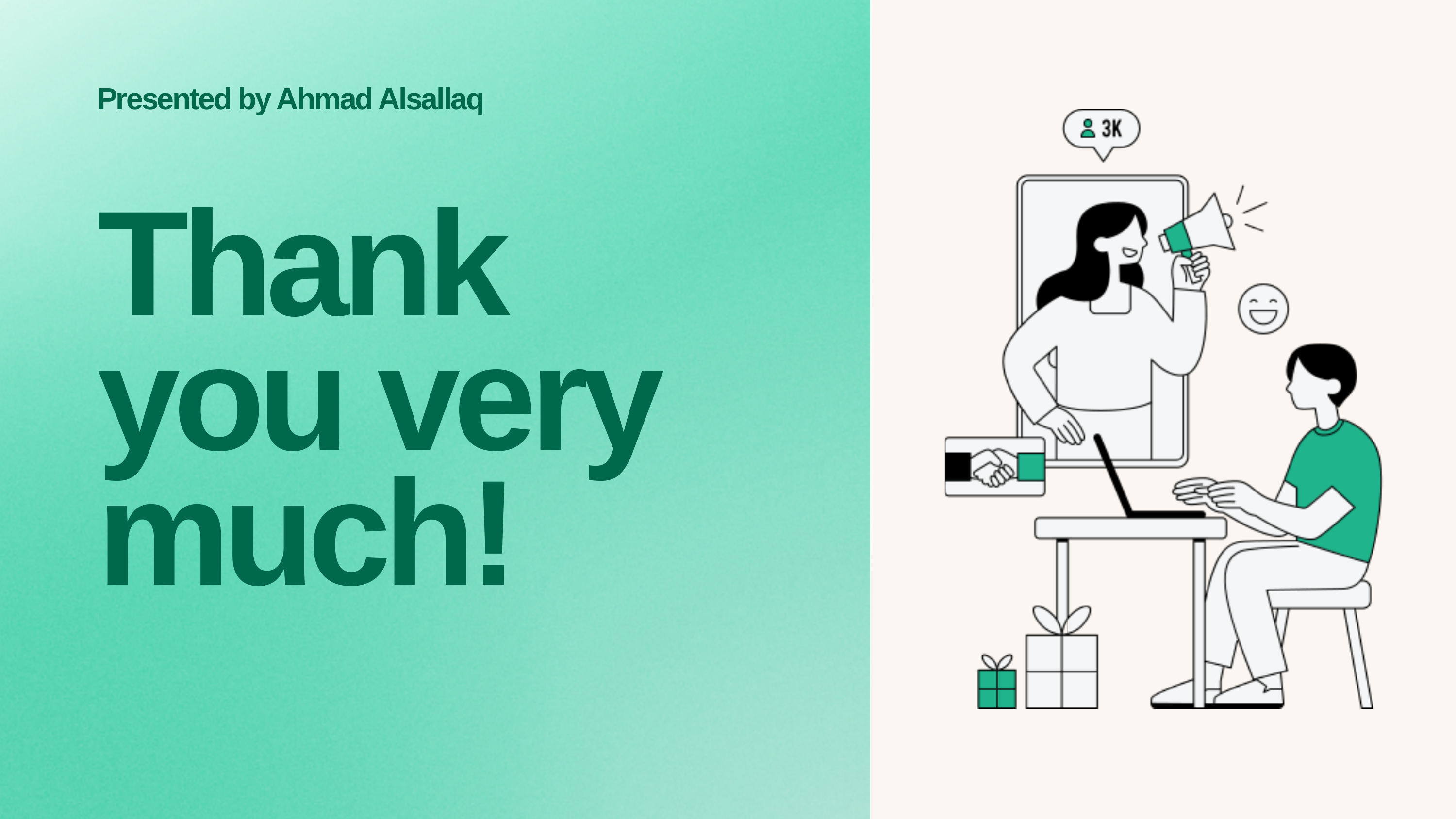

Presented by Ahmad Alsallaq

Thank you very much!